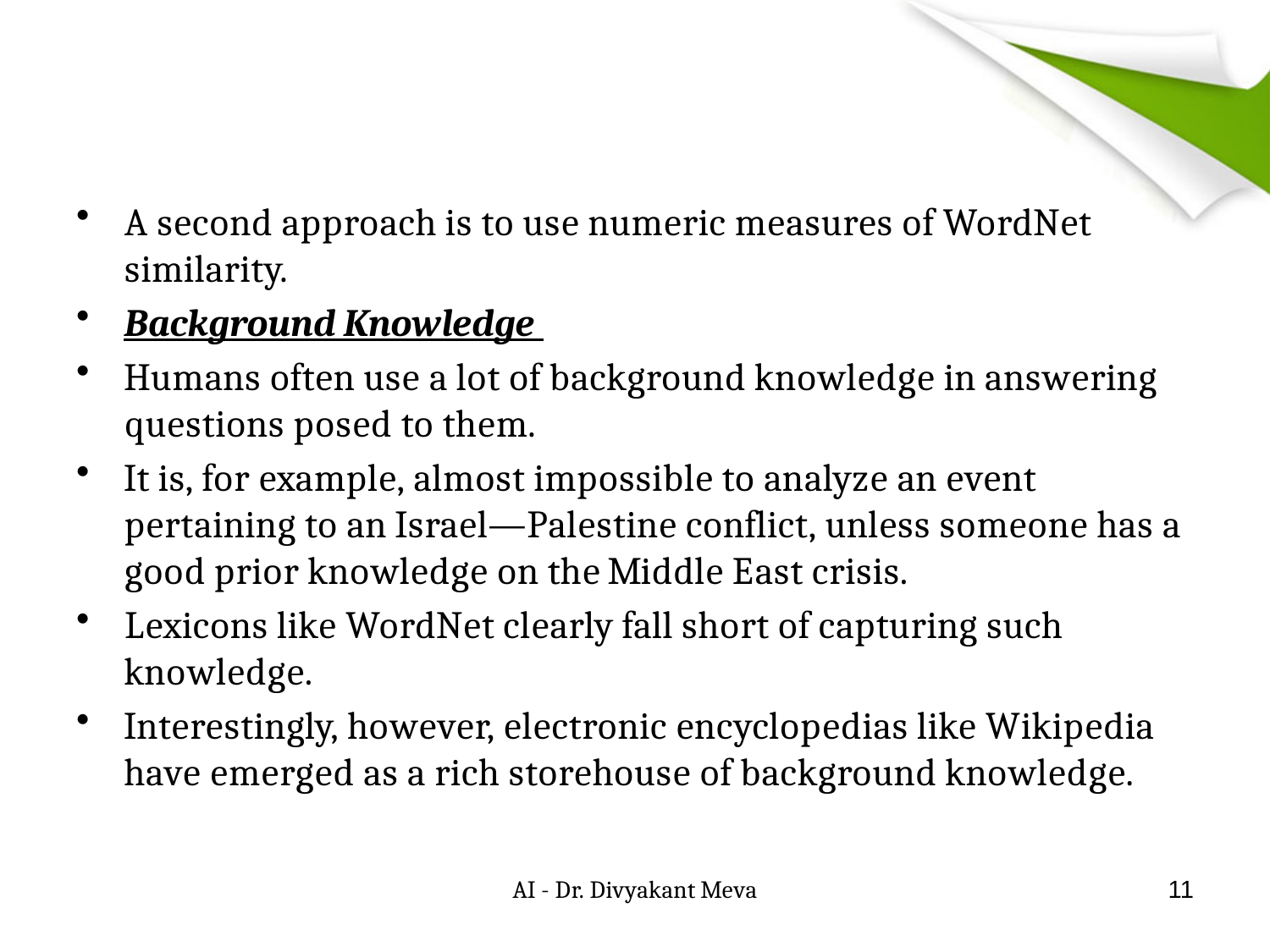

#
A second approach is to use numeric measures of WordNet similarity.
Background Knowledge
Humans often use a lot of background knowledge in answering questions posed to them.
It is, for example, almost impossible to analyze an event pertaining to an Israel—Palestine conflict, unless someone has a good prior knowledge on the Middle East crisis.
Lexicons like WordNet clearly fall short of capturing such knowledge.
Interestingly, however, electronic encyclopedias like Wikipedia have emerged as a rich storehouse of background knowledge.
AI - Dr. Divyakant Meva
11